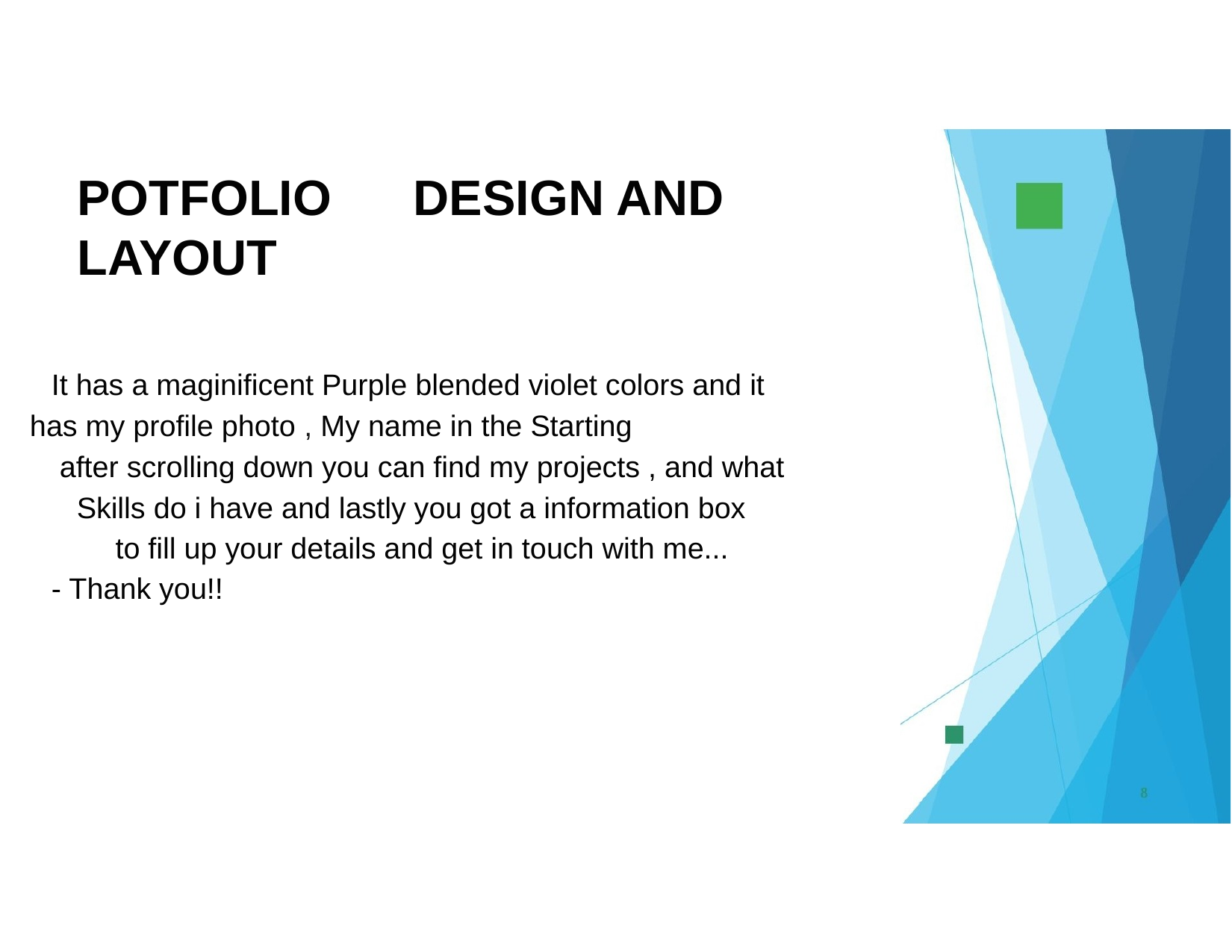

POTFOLIO	DESIGN AND LAYOUT
It has a maginificent Purple blended violet colors and it has my profile photo , My name in the Starting
after scrolling down you can find my projects , and what Skills do i have and lastly you got a information box
to fill up your details and get in touch with me...
- Thank you!!